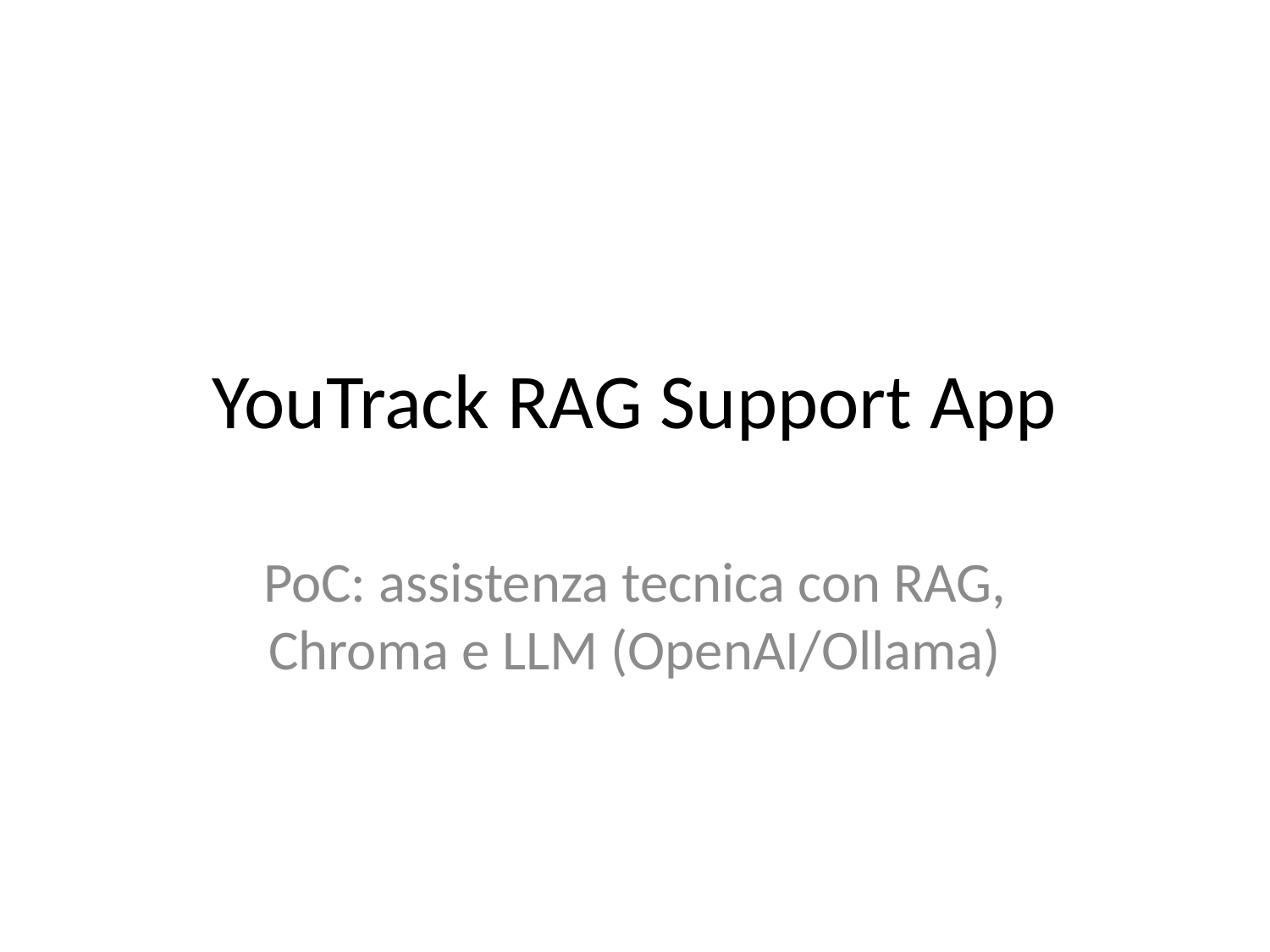

# YouTrack RAG Support App
PoC: assistenza tecnica con RAG, Chroma e LLM (OpenAI/Ollama)